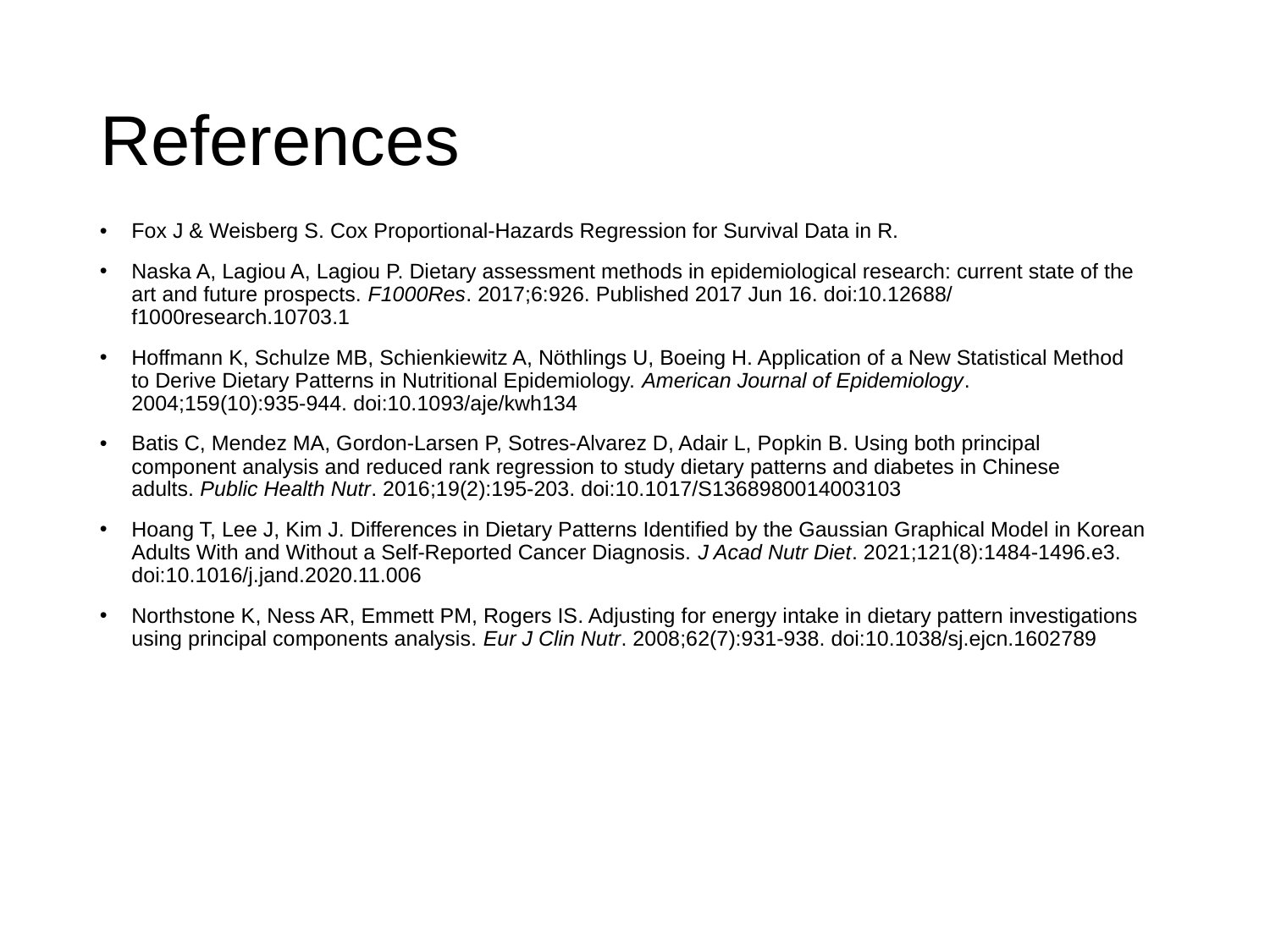

# References
Fox J & Weisberg S. Cox Proportional-Hazards Regression for Survival Data in R.
Naska A, Lagiou A, Lagiou P. Dietary assessment methods in epidemiological research: current state of the art and future prospects. F1000Res. 2017;6:926. Published 2017 Jun 16. doi:10.12688/f1000research.10703.1
Hoffmann K, Schulze MB, Schienkiewitz A, Nöthlings U, Boeing H. Application of a New Statistical Method to Derive Dietary Patterns in Nutritional Epidemiology. American Journal of Epidemiology. 2004;159(10):935-944. doi:10.1093/aje/kwh134
Batis C, Mendez MA, Gordon-Larsen P, Sotres-Alvarez D, Adair L, Popkin B. Using both principal component analysis and reduced rank regression to study dietary patterns and diabetes in Chinese adults. Public Health Nutr. 2016;19(2):195-203. doi:10.1017/S1368980014003103
Hoang T, Lee J, Kim J. Differences in Dietary Patterns Identified by the Gaussian Graphical Model in Korean Adults With and Without a Self-Reported Cancer Diagnosis. J Acad Nutr Diet. 2021;121(8):1484-1496.e3. doi:10.1016/j.jand.2020.11.006
Northstone K, Ness AR, Emmett PM, Rogers IS. Adjusting for energy intake in dietary pattern investigations using principal components analysis. Eur J Clin Nutr. 2008;62(7):931-938. doi:10.1038/sj.ejcn.1602789